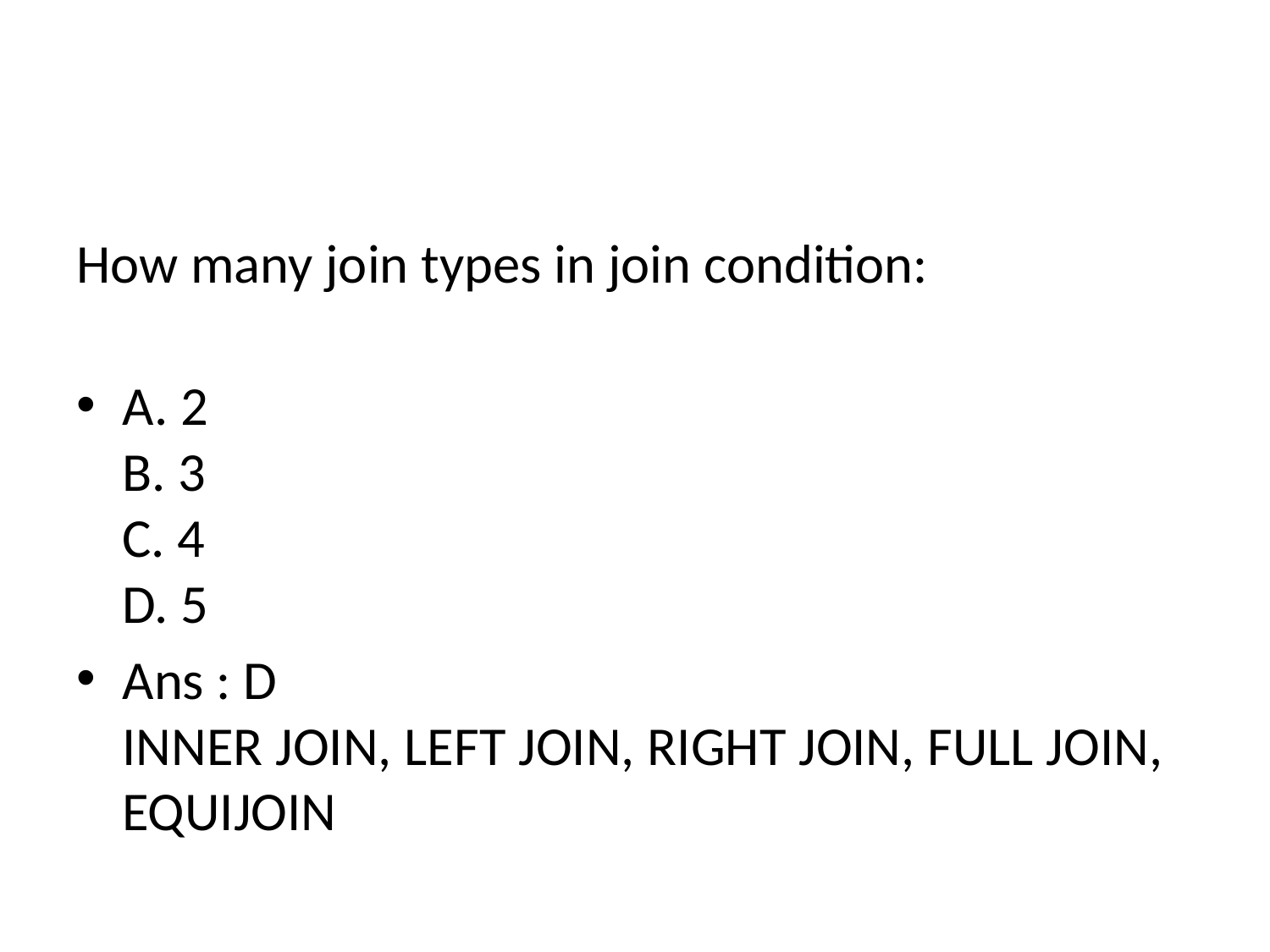

#
How many join types in join condition:
A. 2
B. 3
C. 4
D. 5
Ans : D
INNER JOIN, LEFT JOIN, RIGHT JOIN, FULL JOIN, EQUIJOIN